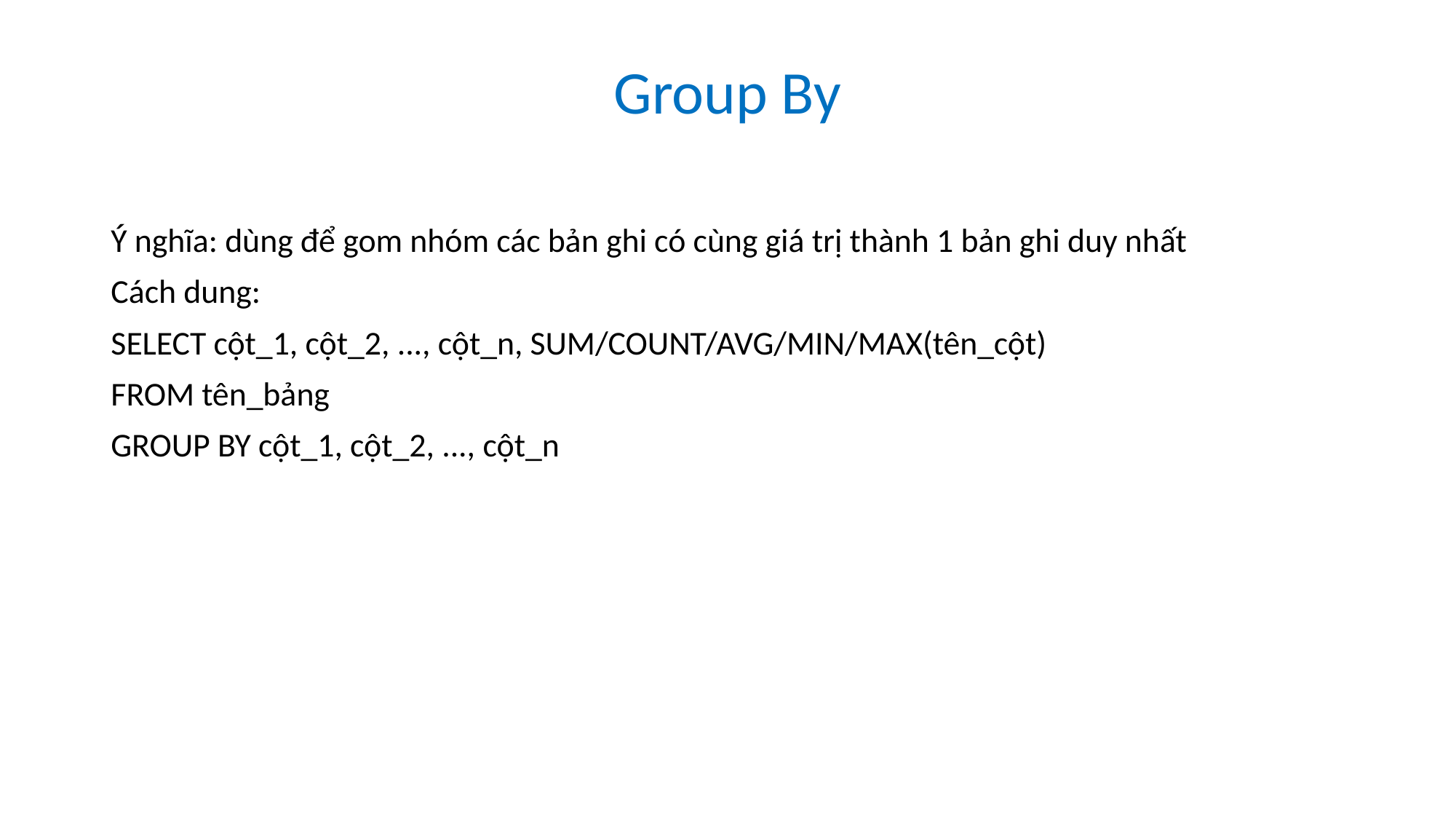

Group By
Ý nghĩa: dùng để gom nhóm các bản ghi có cùng giá trị thành 1 bản ghi duy nhất
Cách dung:
SELECT cột_1, cột_2, ..., cột_n, SUM/COUNT/AVG/MIN/MAX(tên_cột)
FROM tên_bảng
GROUP BY cột_1, cột_2, ..., cột_n